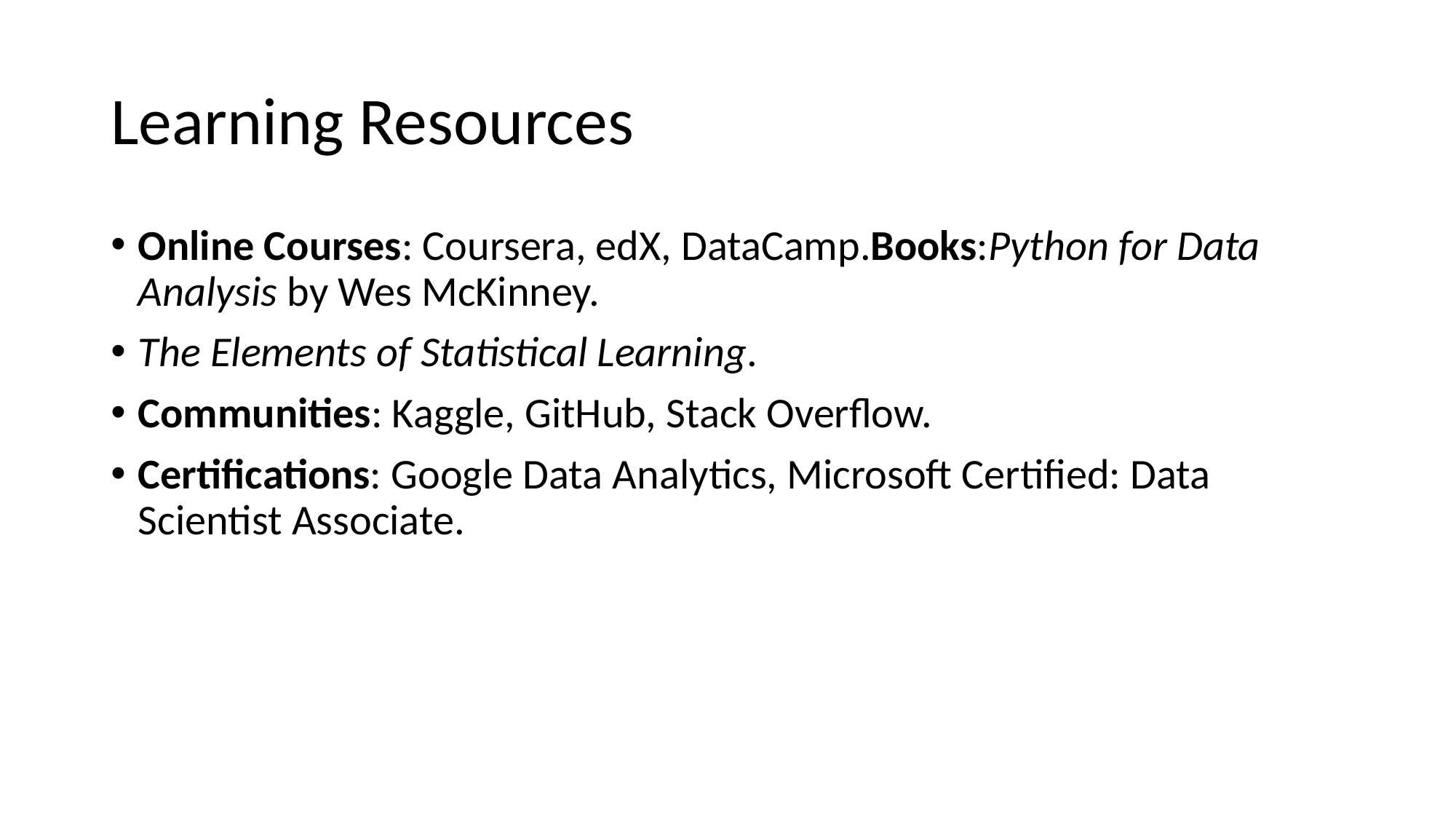

# Learning Resources
Online Courses: Coursera, edX, DataCamp.Books:Python for Data Analysis by Wes McKinney.
The Elements of Statistical Learning.
Communities: Kaggle, GitHub, Stack Overflow.
Certifications: Google Data Analytics, Microsoft Certified: Data Scientist Associate.